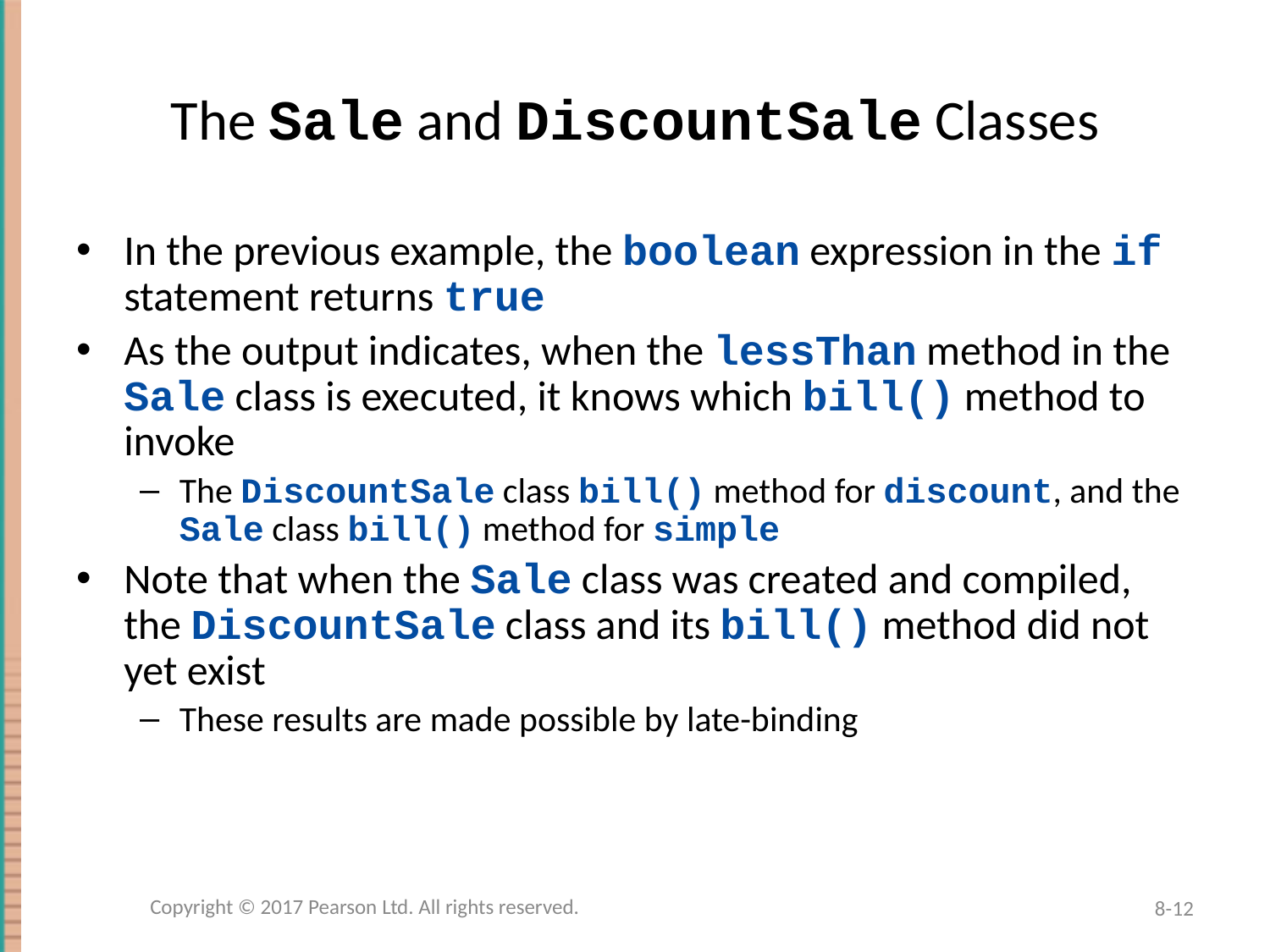

# The Sale and DiscountSale Classes
In the previous example, the boolean expression in the if statement returns true
As the output indicates, when the lessThan method in the Sale class is executed, it knows which bill() method to invoke
The DiscountSale class bill() method for discount, and the Sale class bill() method for simple
Note that when the Sale class was created and compiled, the DiscountSale class and its bill() method did not yet exist
These results are made possible by late-binding
Copyright © 2017 Pearson Ltd. All rights reserved.
8-12